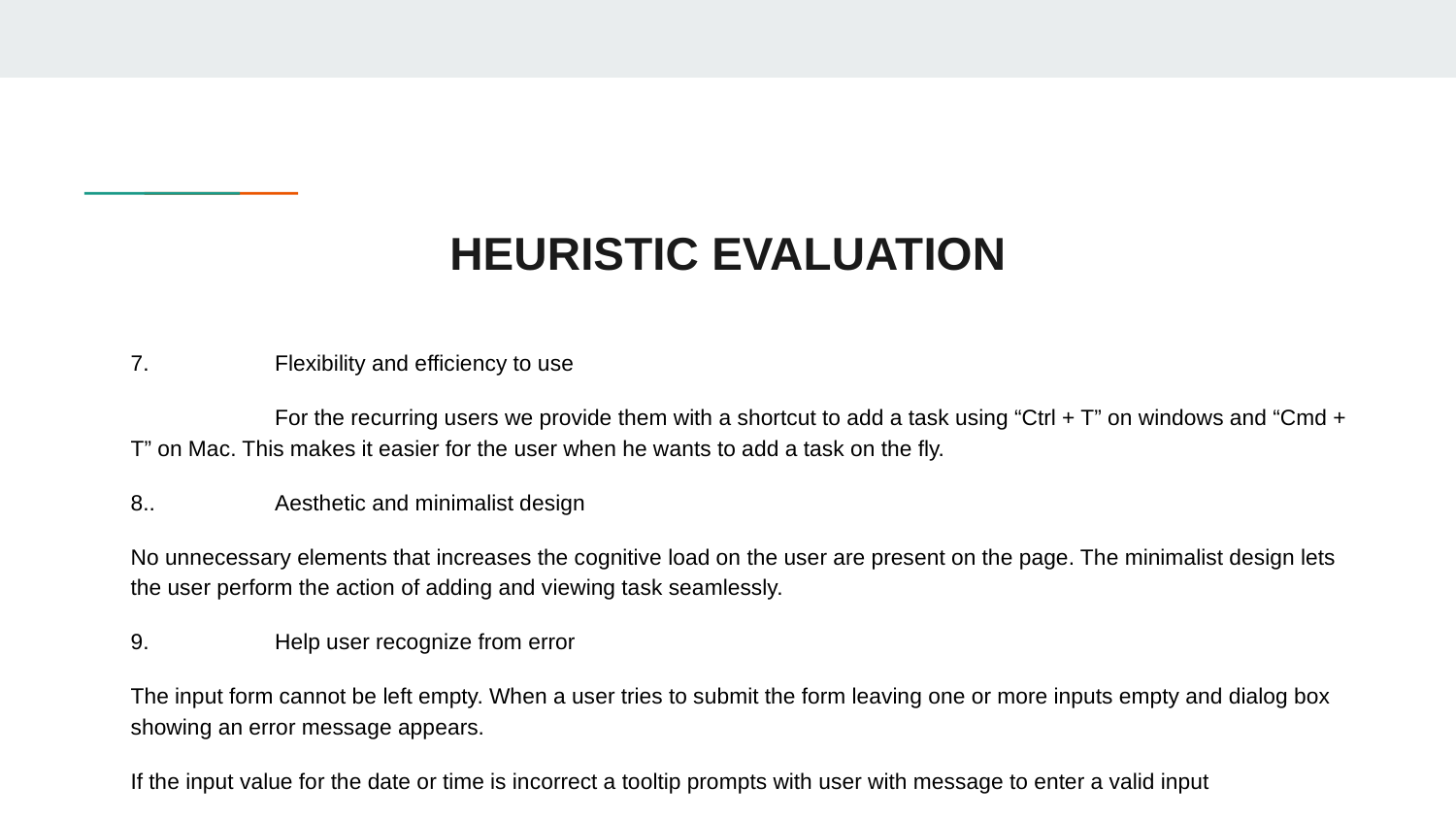

# HEURISTIC EVALUATION

7.  	Flexibility and efficiency to use
	For the recurring users we provide them with a shortcut to add a task using “Ctrl + T” on windows and “Cmd + T” on Mac. This makes it easier for the user when he wants to add a task on the fly.
8..  	Aesthetic and minimalist design
No unnecessary elements that increases the cognitive load on the user are present on the page. The minimalist design lets the user perform the action of adding and viewing task seamlessly.
9.  	Help user recognize from error
The input form cannot be left empty. When a user tries to submit the form leaving one or more inputs empty and dialog box showing an error message appears.
If the input value for the date or time is incorrect a tooltip prompts with user with message to enter a valid input